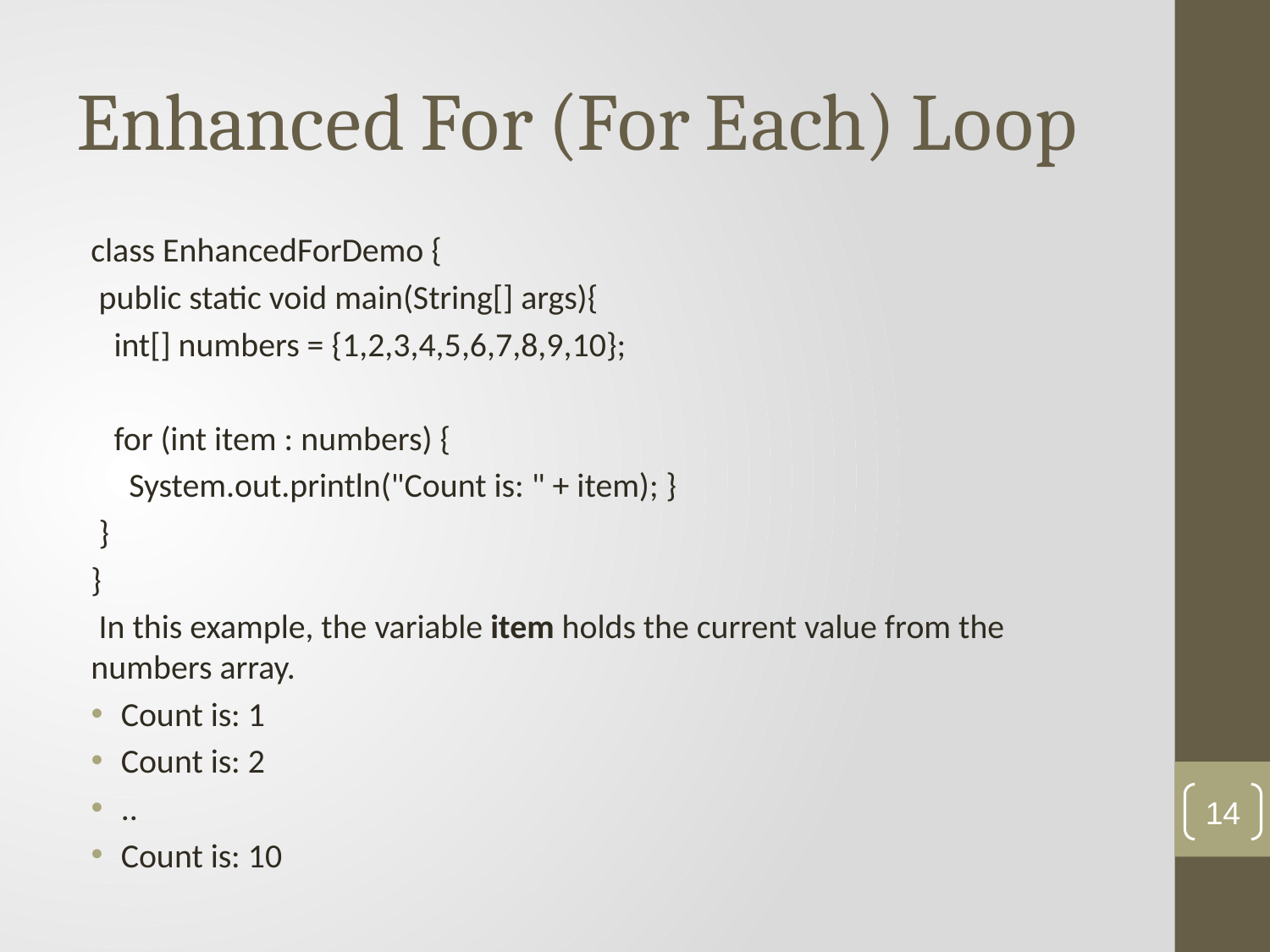

# Enhanced For (For Each) Loop
class EnhancedForDemo {
 public static void main(String[] args){
   int[] numbers = {1,2,3,4,5,6,7,8,9,10};

   for (int item : numbers) {
     System.out.println("Count is: " + item); }
 }
}
 In this example, the variable item holds the current value from the numbers array.
Count is: 1
Count is: 2
..
Count is: 10

14